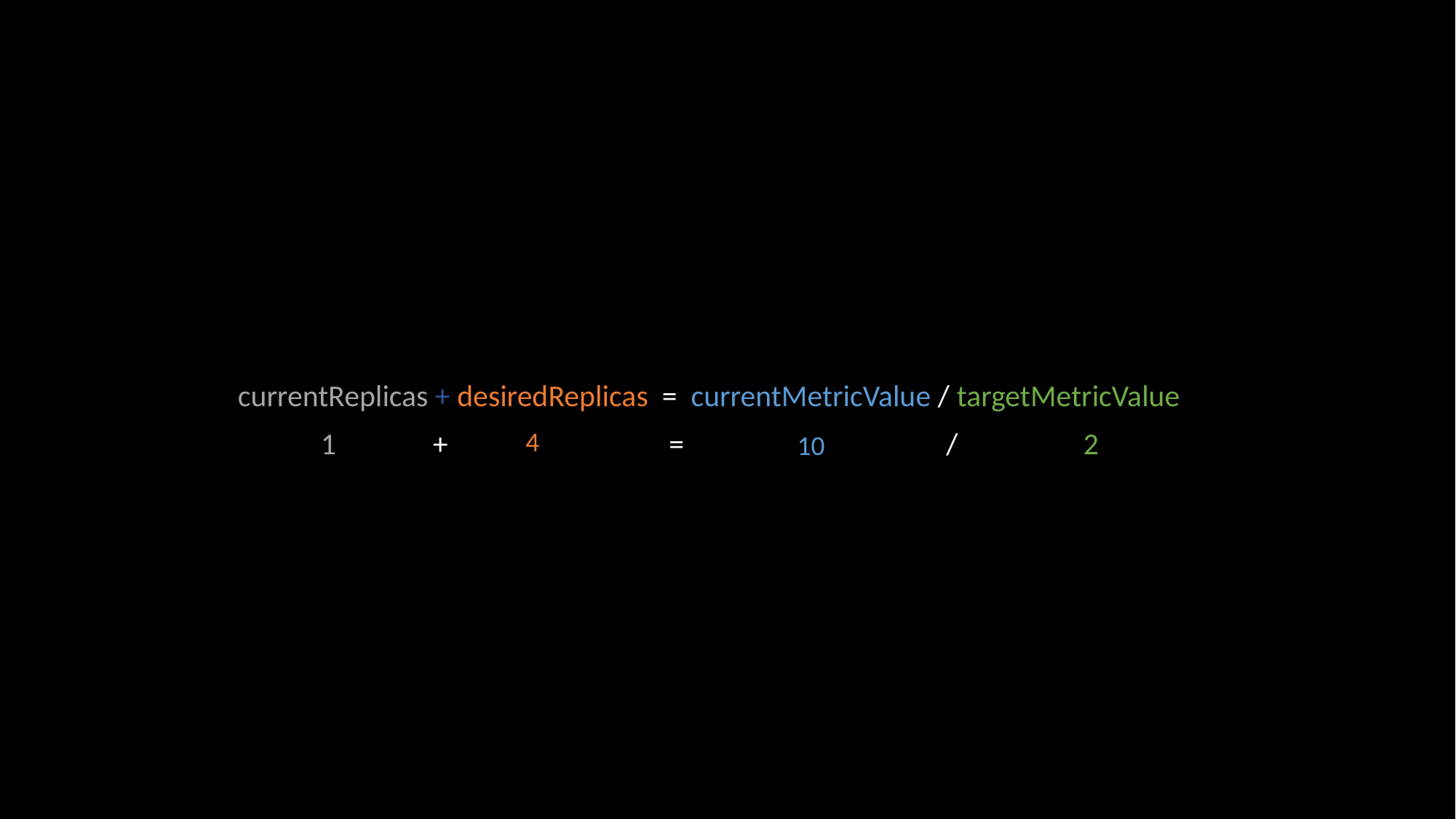

currentReplicas + desiredReplicas  =  currentMetricValue / targetMetricValue
4
             1              +                                =                                      /                  2
10